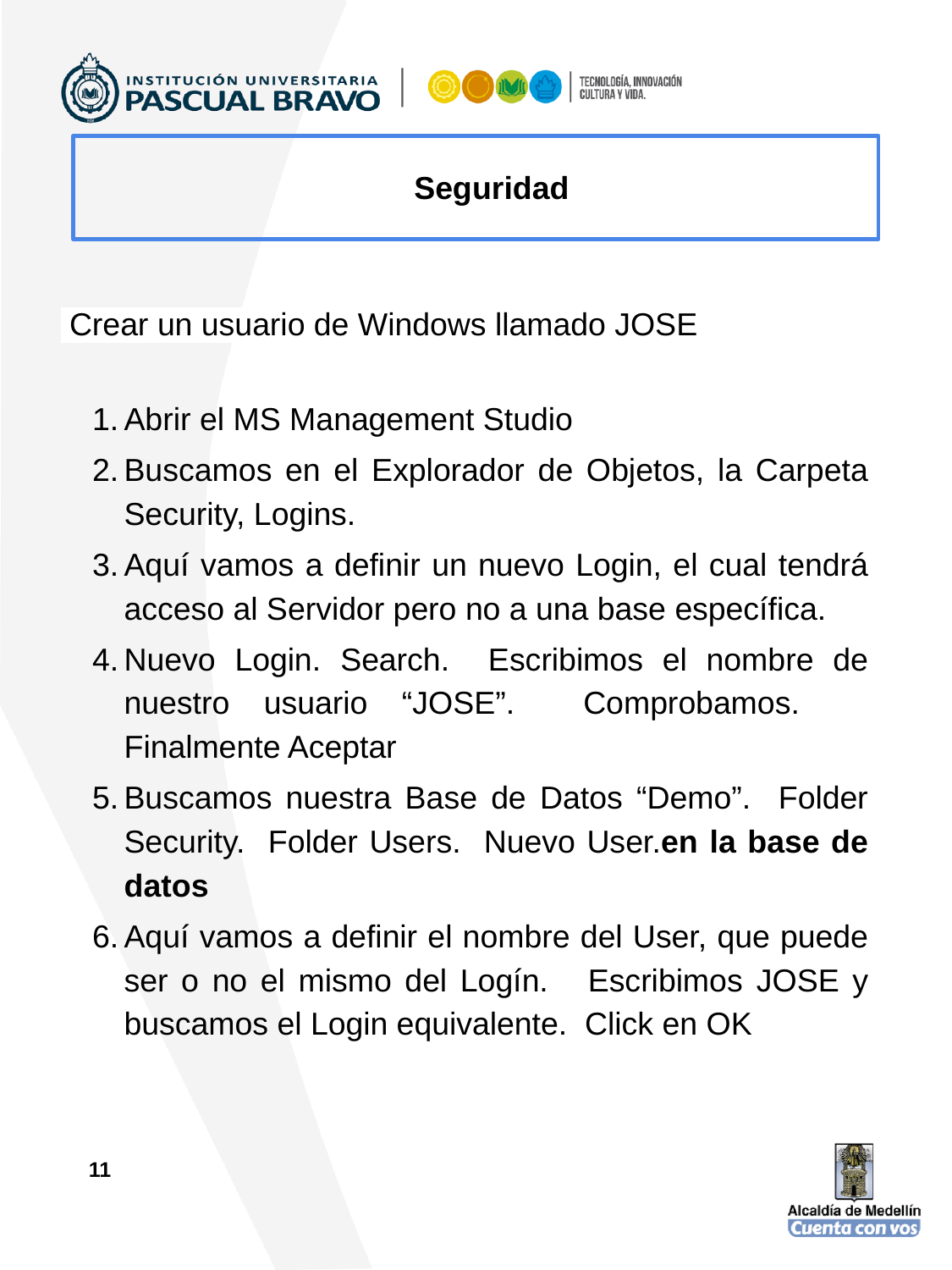

Seguridad

 Crear un usuario de Windows llamado JOSE

1.	Abrir el MS Management Studio
2.	Buscamos en el Explorador de Objetos, la Carpeta Security, Logins.
3.	Aquí vamos a definir un nuevo Login, el cual tendrá acceso al Servidor pero no a una base específica.
4.	Nuevo Login. Search.  Escribimos el nombre de nuestro usuario “JOSE”.  Comprobamos.   Finalmente Aceptar
5.	Buscamos nuestra Base de Datos “Demo”.  Folder Security.  Folder Users.  Nuevo User.en la base de datos
6.	Aquí vamos a definir el nombre del User, que puede ser o no el mismo del Logín.   Escribimos JOSE y buscamos el Login equivalente.  Click en OK

11